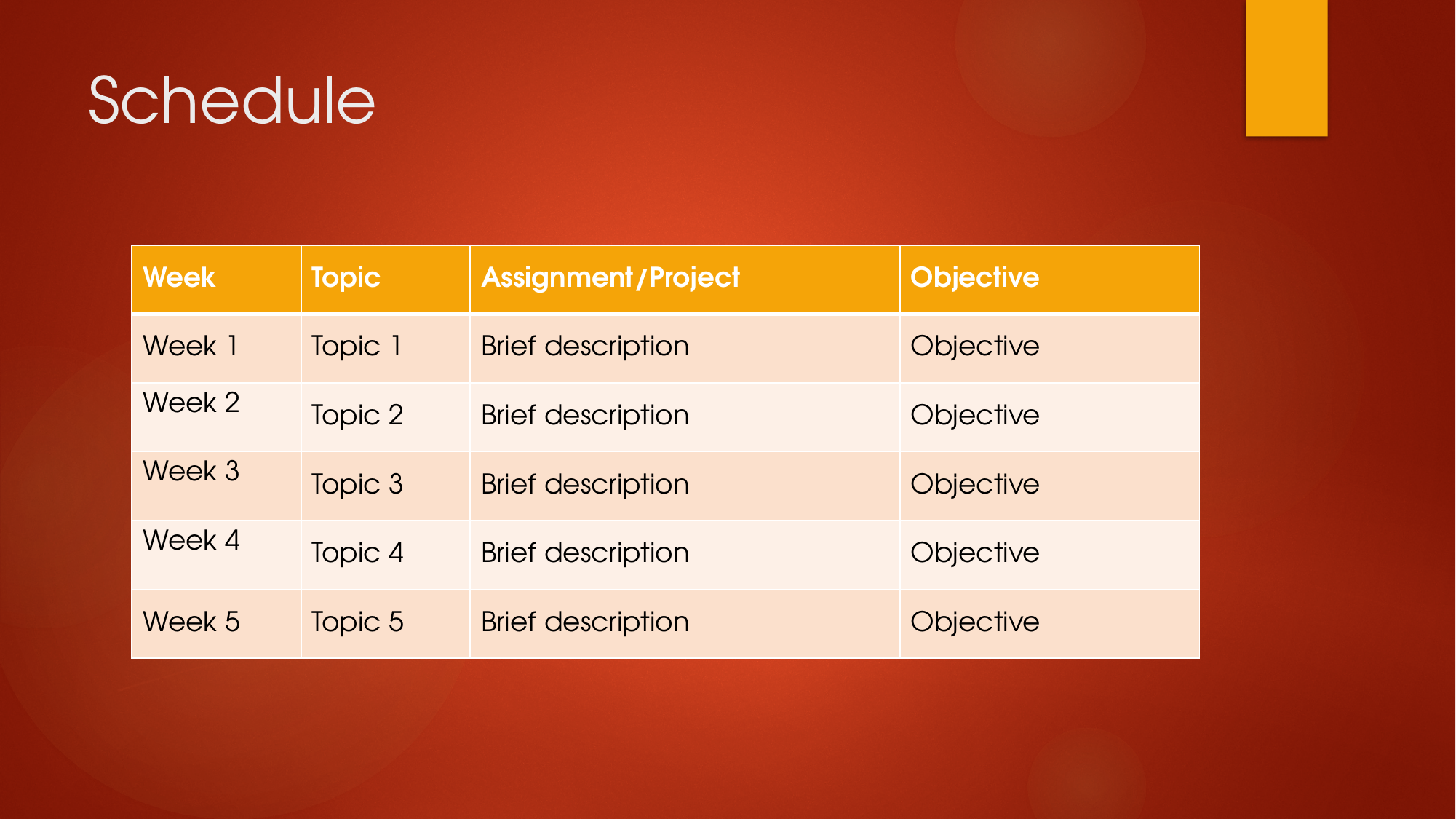

# Schedule
| Week | Topic | Assignment/Project | Objective |
| --- | --- | --- | --- |
| Week 1 | Topic 1 | Brief description | Objective |
| Week 2 | Topic 2 | Brief description | Objective |
| Week 3 | Topic 3 | Brief description | Objective |
| Week 4 | Topic 4 | Brief description | Objective |
| Week 5 | Topic 5 | Brief description | Objective |